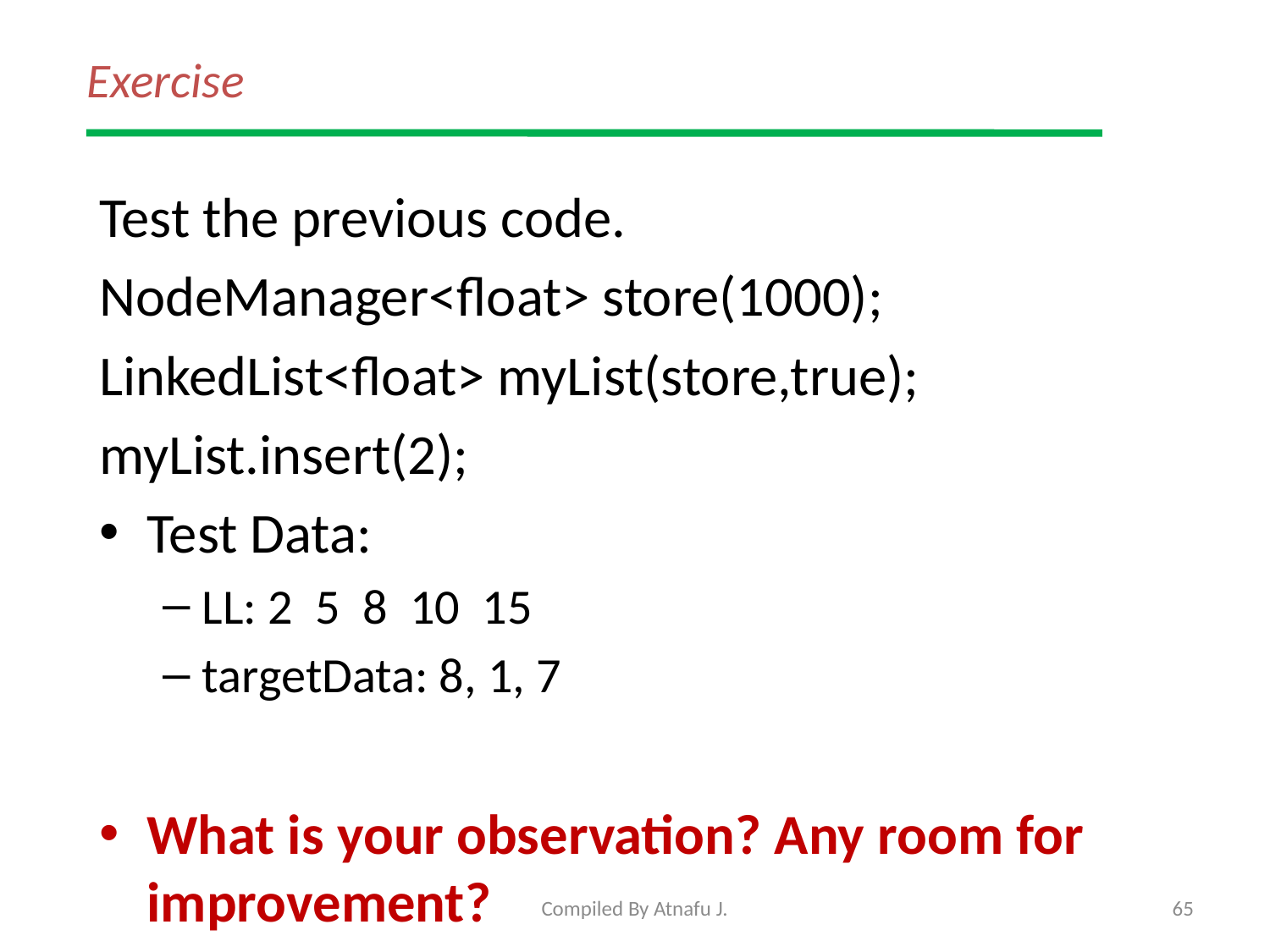

# Exercise
Test the previous code.
NodeManager<float> store(1000);
LinkedList<float> myList(store,true);
myList.insert(2);
Test Data:
LL: 2  5  8  10  15
targetData: 8, 1, 7

What is your observation? Any room for improvement?

Compiled By Atnafu J.
65